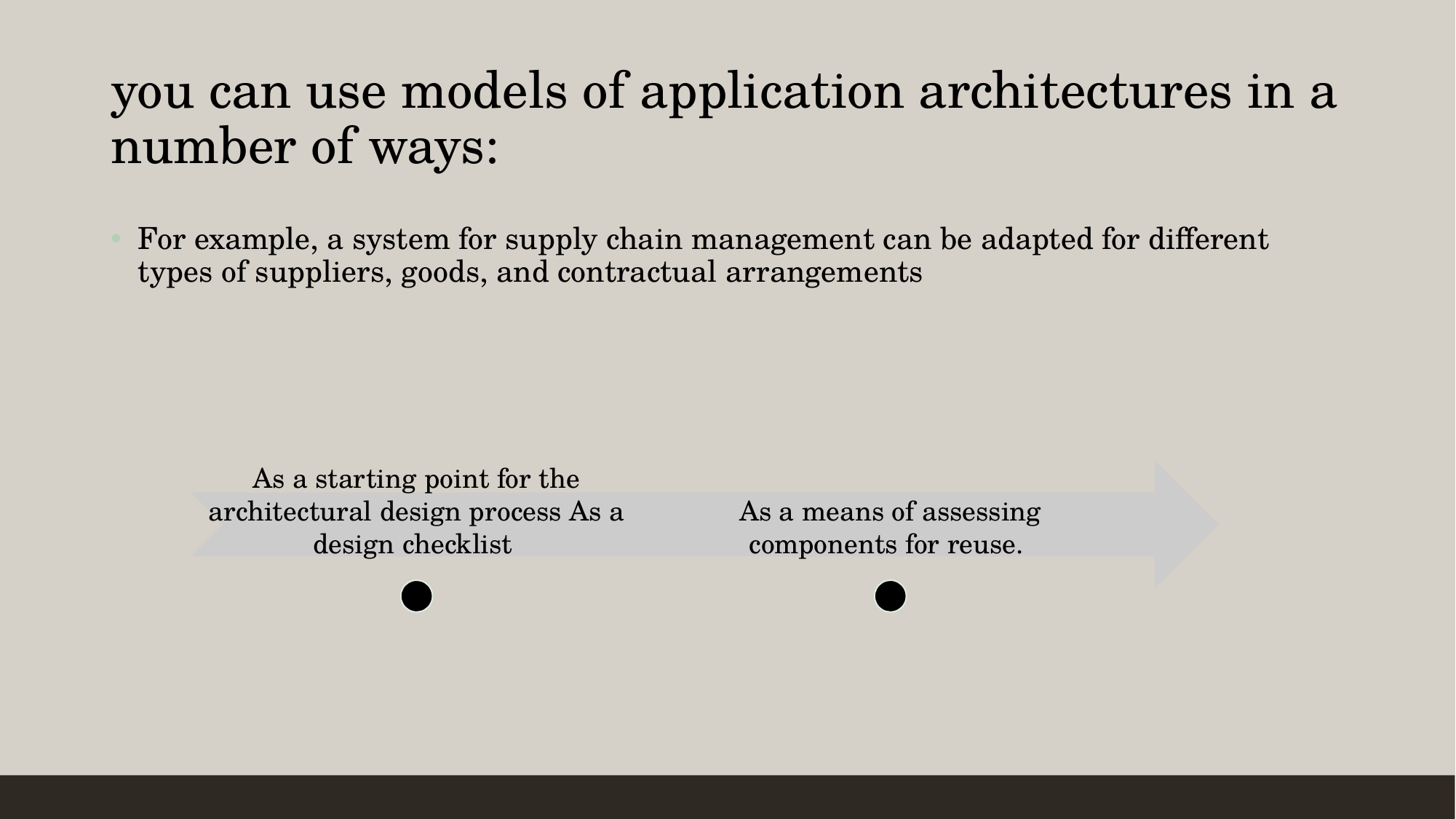

# you can use models of application architectures in a number of ways:
For example, a system for supply chain management can be adapted for different types of suppliers, goods, and contractual arrangements
As a starting point for the architectural design process As a design checklist
As a means of assessing components for reuse.